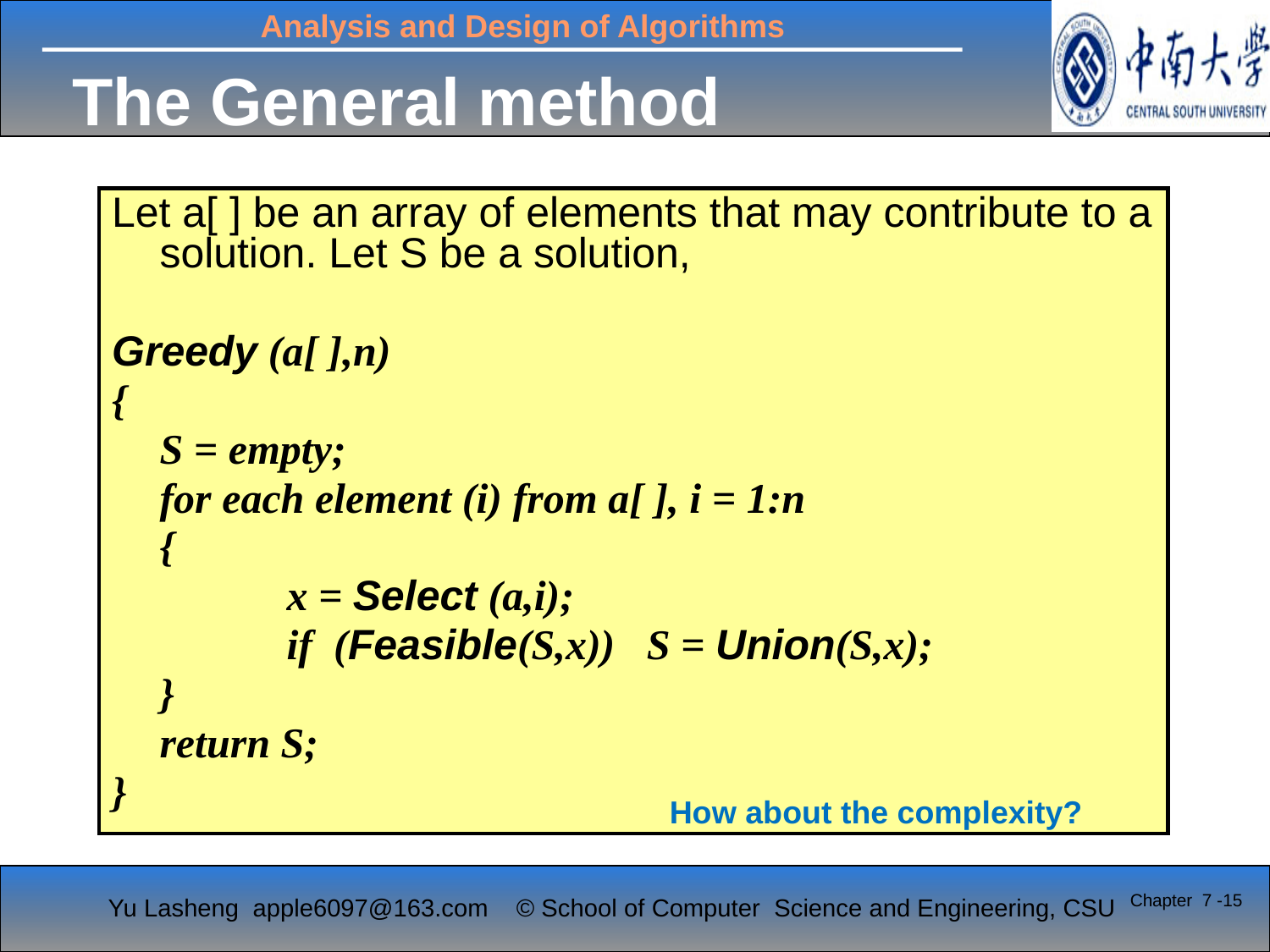

# The General method
Let a[ ] be an array of elements that may contribute to a solution. Let S be a solution,

Greedy (a[ ],n)
{
	S = empty;
	for each element (i) from a[ ], i = 1:n
	{
		x = Select (a,i);
		if  (Feasible(S,x))   S = Union(S,x);
	}
	return S;
}
How about the complexity?
Chapter  7 -15